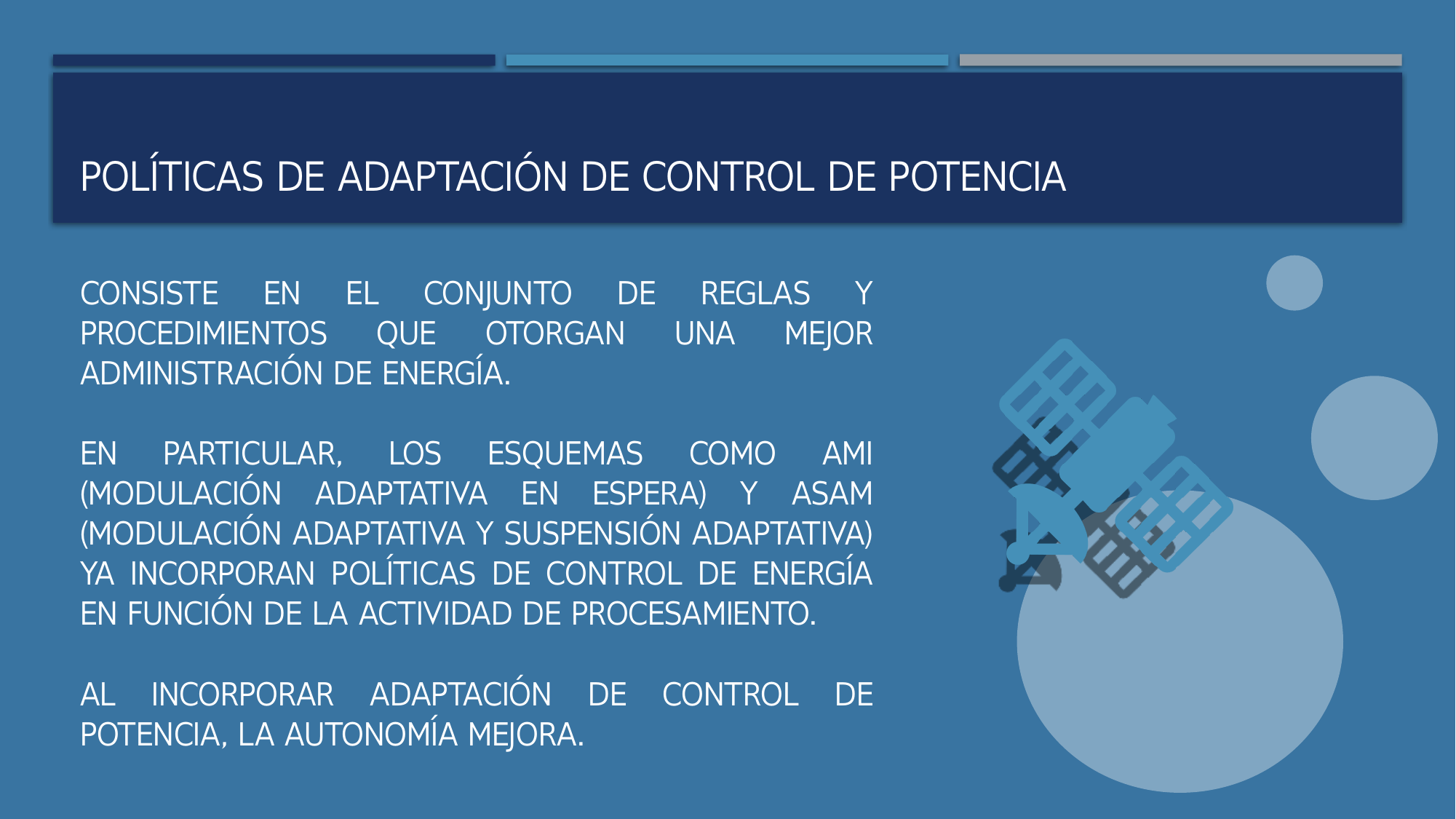

# Políticas de adaptación de control de potencia
Consiste en el conjunto de reglas y procedimientos que otorgan una mejor administración de energía.

En particular, los esquemas como AMI (Modulación adaptativa en espera) y ASAM (Modulación adaptativa y suspensión adaptativa) ya incorporan políticas de control de energía en función de la actividad de procesamiento.

Al incorporar Adaptación de Control de Potencia, la autonomía mejora.